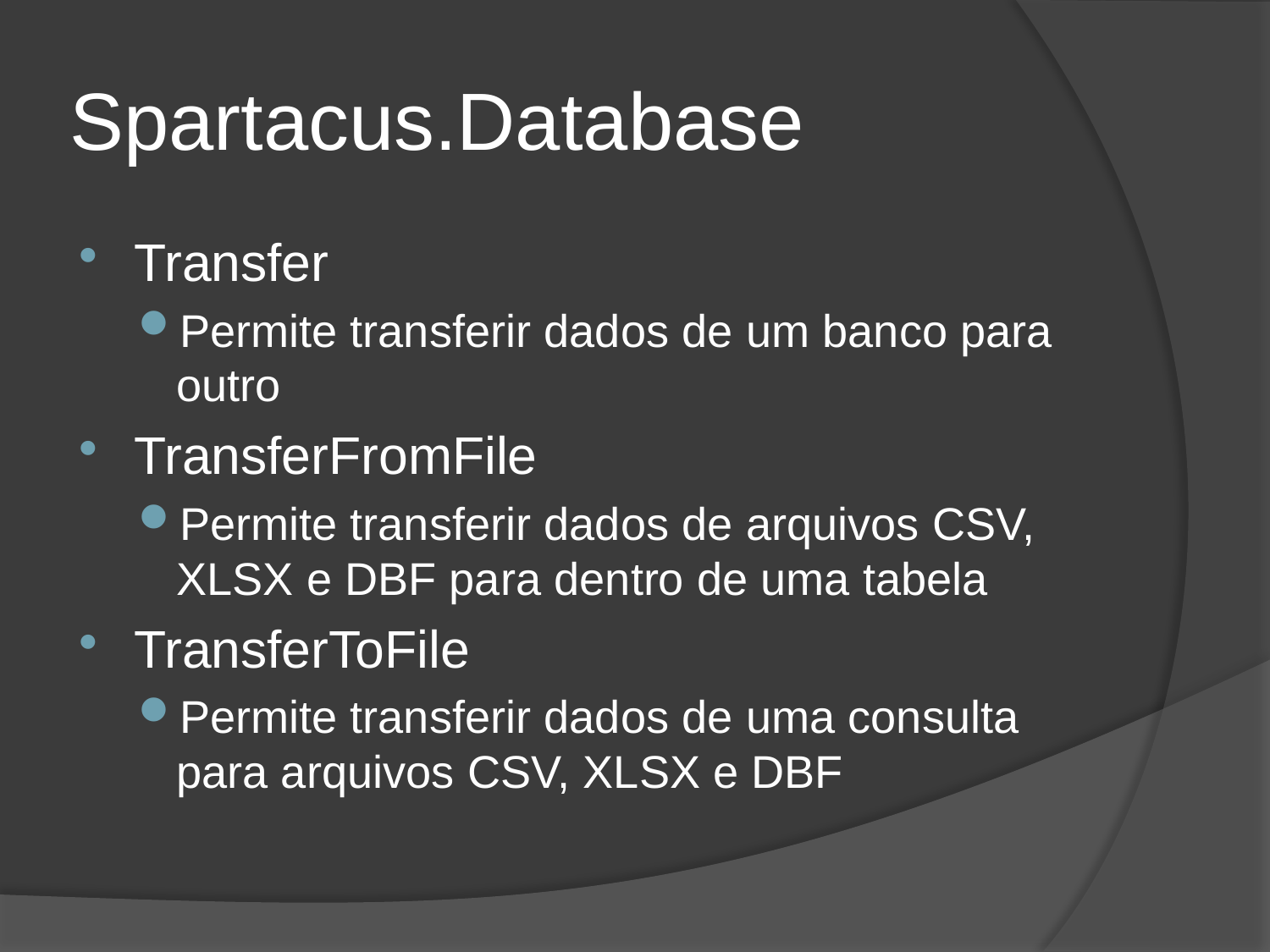

# Spartacus.Database
Transfer
Permite transferir dados de um banco para outro
TransferFromFile
Permite transferir dados de arquivos CSV, XLSX e DBF para dentro de uma tabela
TransferToFile
Permite transferir dados de uma consulta para arquivos CSV, XLSX e DBF